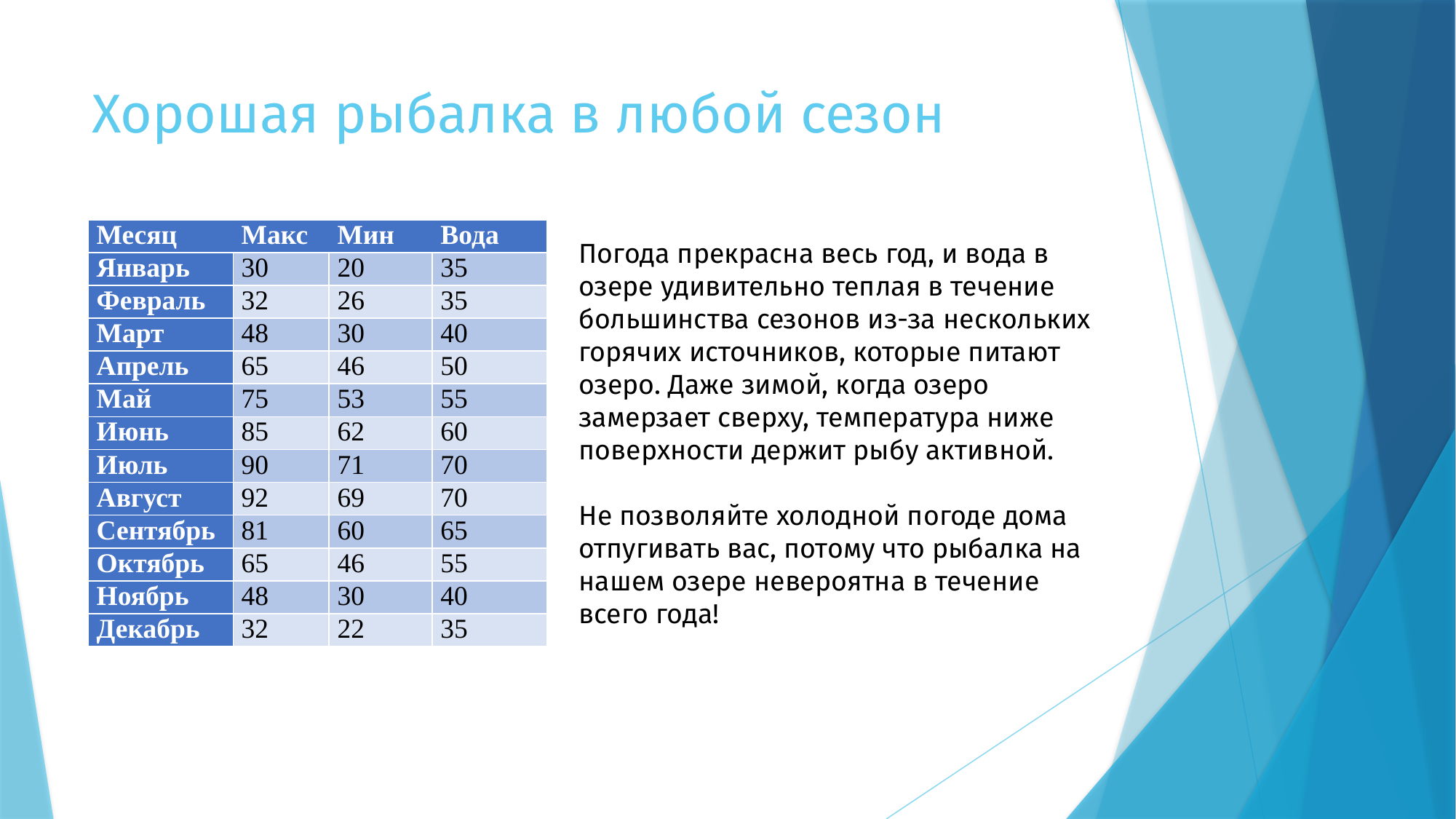

# Хорошая рыбалка в любой сезон
| Месяц | Макс | Мин | Вода |
| --- | --- | --- | --- |
| Январь | 30 | 20 | 35 |
| Февраль | 32 | 26 | 35 |
| Март | 48 | 30 | 40 |
| Апрель | 65 | 46 | 50 |
| Май | 75 | 53 | 55 |
| Июнь | 85 | 62 | 60 |
| Июль | 90 | 71 | 70 |
| Август | 92 | 69 | 70 |
| Сентябрь | 81 | 60 | 65 |
| Октябрь | 65 | 46 | 55 |
| Ноябрь | 48 | 30 | 40 |
| Декабрь | 32 | 22 | 35 |
Погода прекрасна весь год, и вода в озере удивительно теплая в течение большинства сезонов из-за нескольких горячих источников, которые питают озеро. Даже зимой, когда озеро замерзает сверху, температура ниже поверхности держит рыбу активной.
Не позволяйте холодной погоде дома отпугивать вас, потому что рыбалка на нашем озере невероятна в течение всего года!